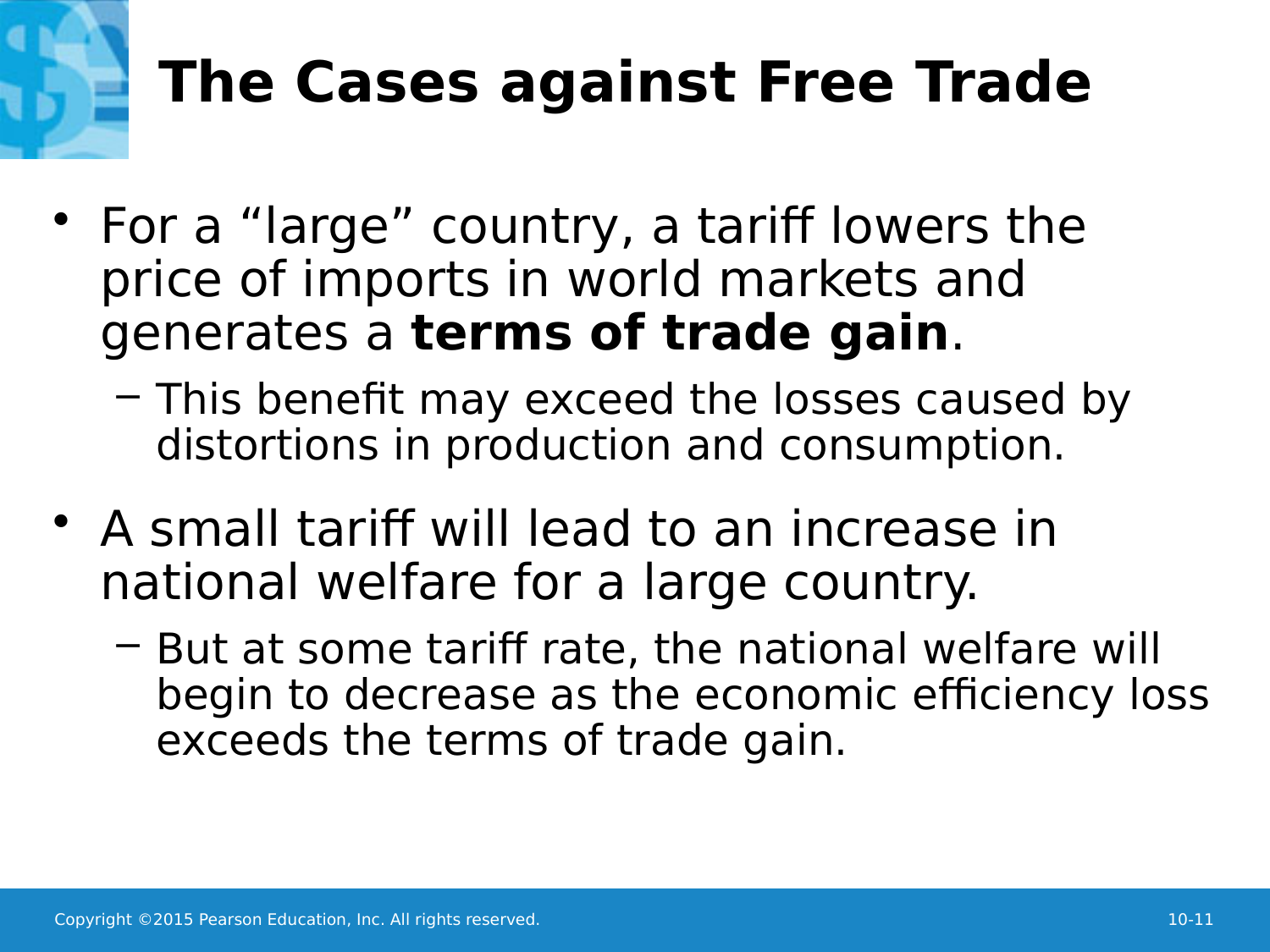

# The Cases against Free Trade
For a “large” country, a tariff lowers the price of imports in world markets and generates a terms of trade gain.
This benefit may exceed the losses caused by distortions in production and consumption.
A small tariff will lead to an increase in national welfare for a large country.
But at some tariff rate, the national welfare will begin to decrease as the economic efficiency loss exceeds the terms of trade gain.